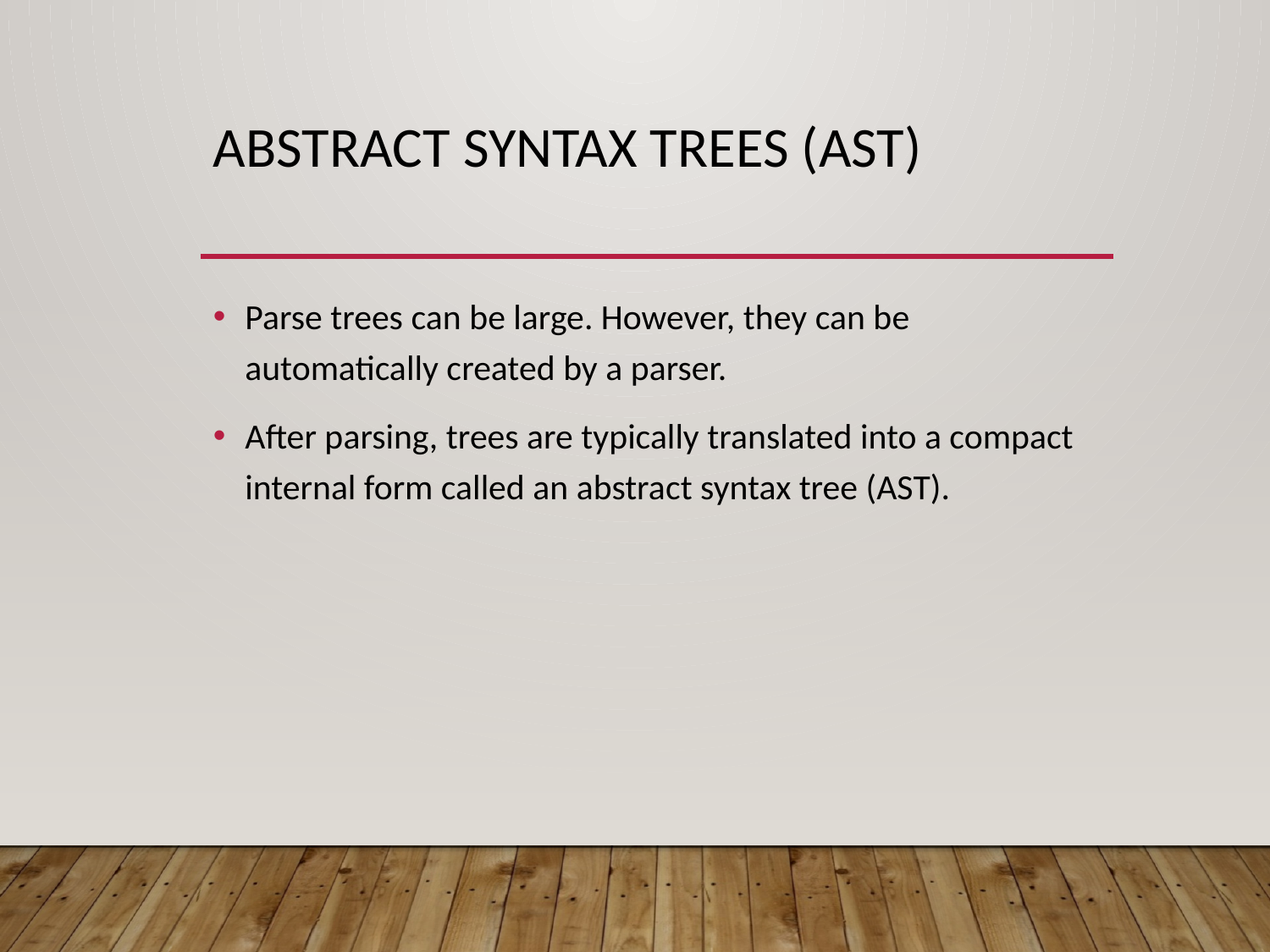

# Abstract syntax trees (AST)
Parse trees can be large. However, they can be automatically created by a parser.
After parsing, trees are typically translated into a compact internal form called an abstract syntax tree (AST).